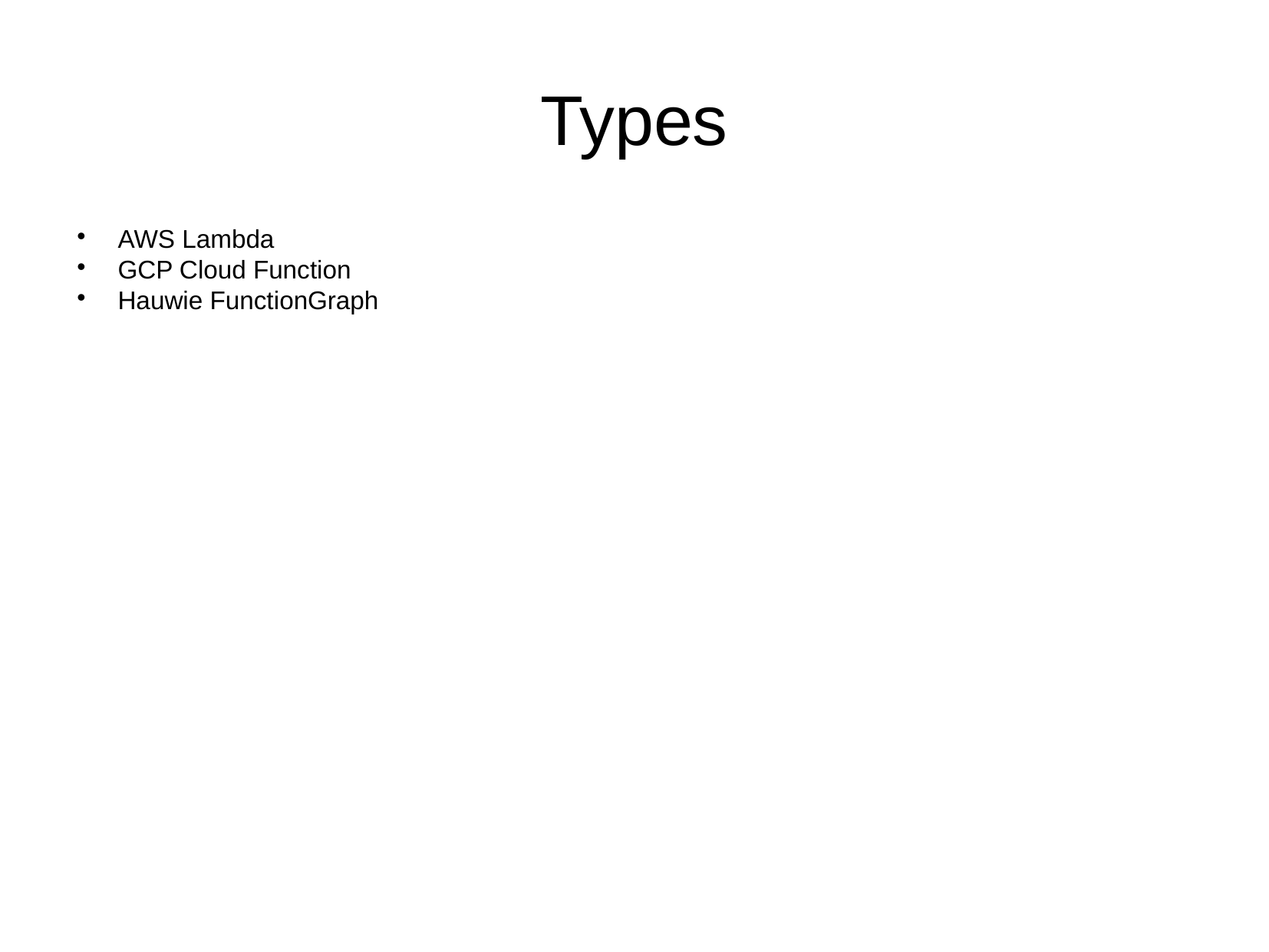

Types
AWS Lambda
GCP Cloud Function
Hauwie FunctionGraph